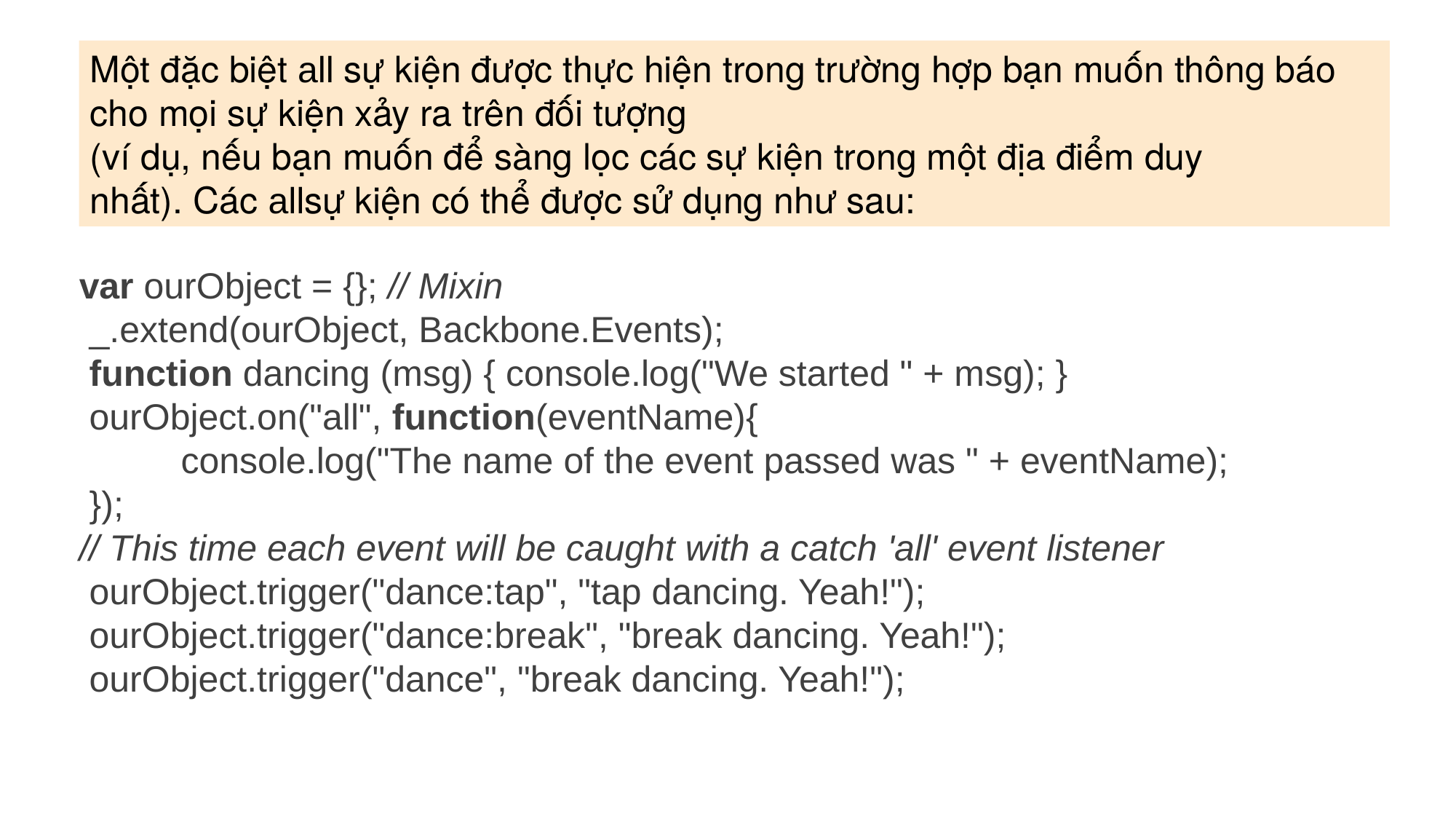

# Một đặc biệt all sự kiện được thực hiện trong trường hợp bạn muốn thông báo cho mọi sự kiện xảy ra trên đối tượng (ví dụ, nếu bạn muốn để sàng lọc các sự kiện trong một địa điểm duy nhất). Các allsự kiện có thể được sử dụng như sau:
var ourObject = {}; // Mixin
 _.extend(ourObject, Backbone.Events);
 function dancing (msg) { console.log("We started " + msg); }
 ourObject.on("all", function(eventName){
          console.log("The name of the event passed was " + eventName);
 });
// This time each event will be caught with a catch 'all' event listener
 ourObject.trigger("dance:tap", "tap dancing. Yeah!");
 ourObject.trigger("dance:break", "break dancing. Yeah!");
 ourObject.trigger("dance", "break dancing. Yeah!");